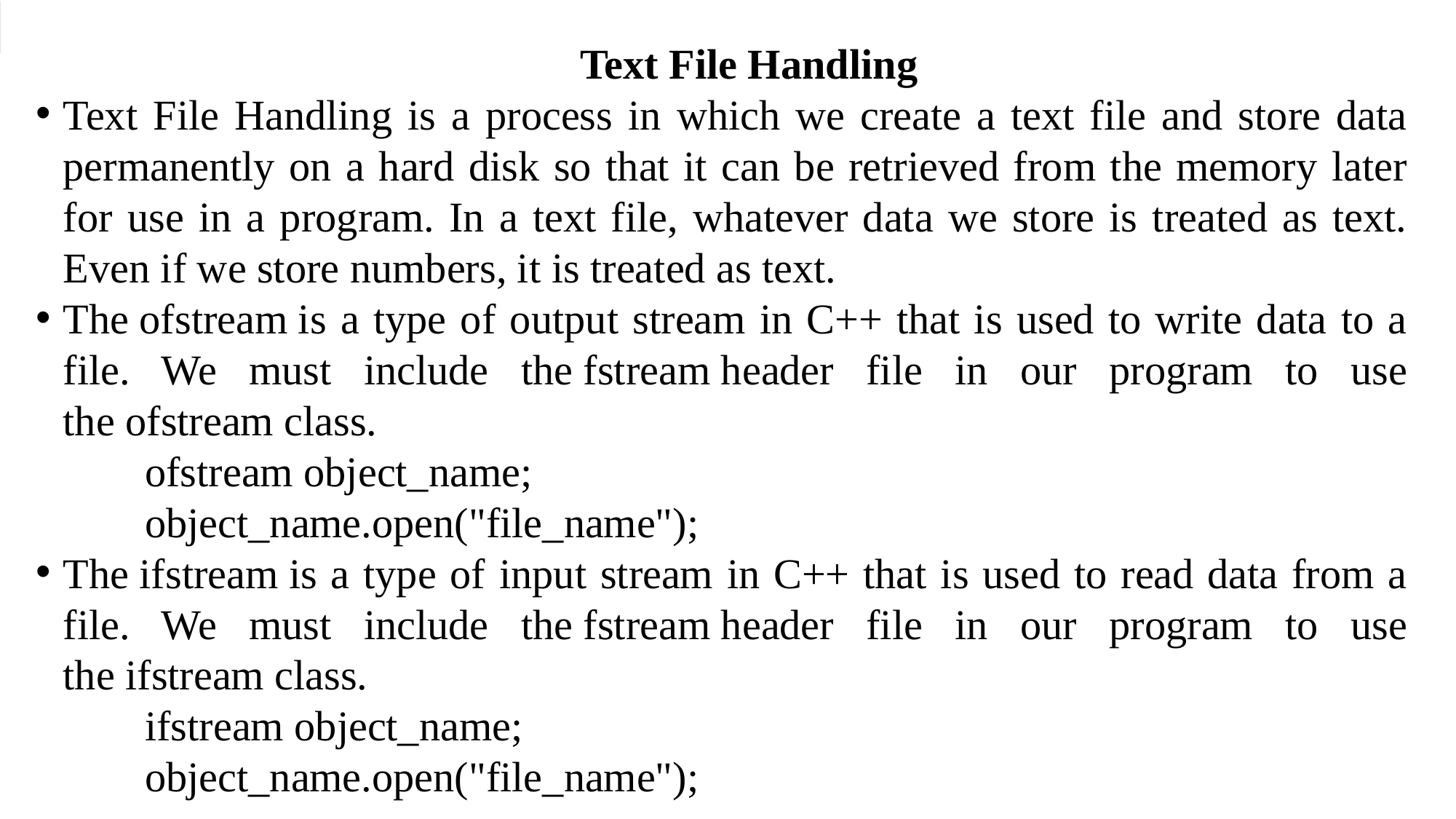

Text File Handling
Text File Handling is a process in which we create a text file and store data permanently on a hard disk so that it can be retrieved from the memory later for use in a program. In a text file, whatever data we store is treated as text. Even if we store numbers, it is treated as text.
The ofstream is a type of output stream in C++ that is used to write data to a file. We must include the fstream header file in our program to use the ofstream class.
	ofstream object_name;
	object_name.open("file_name");
The ifstream is a type of input stream in C++ that is used to read data from a file. We must include the fstream header file in our program to use the ifstream class.
	ifstream object_name;
	object_name.open("file_name");